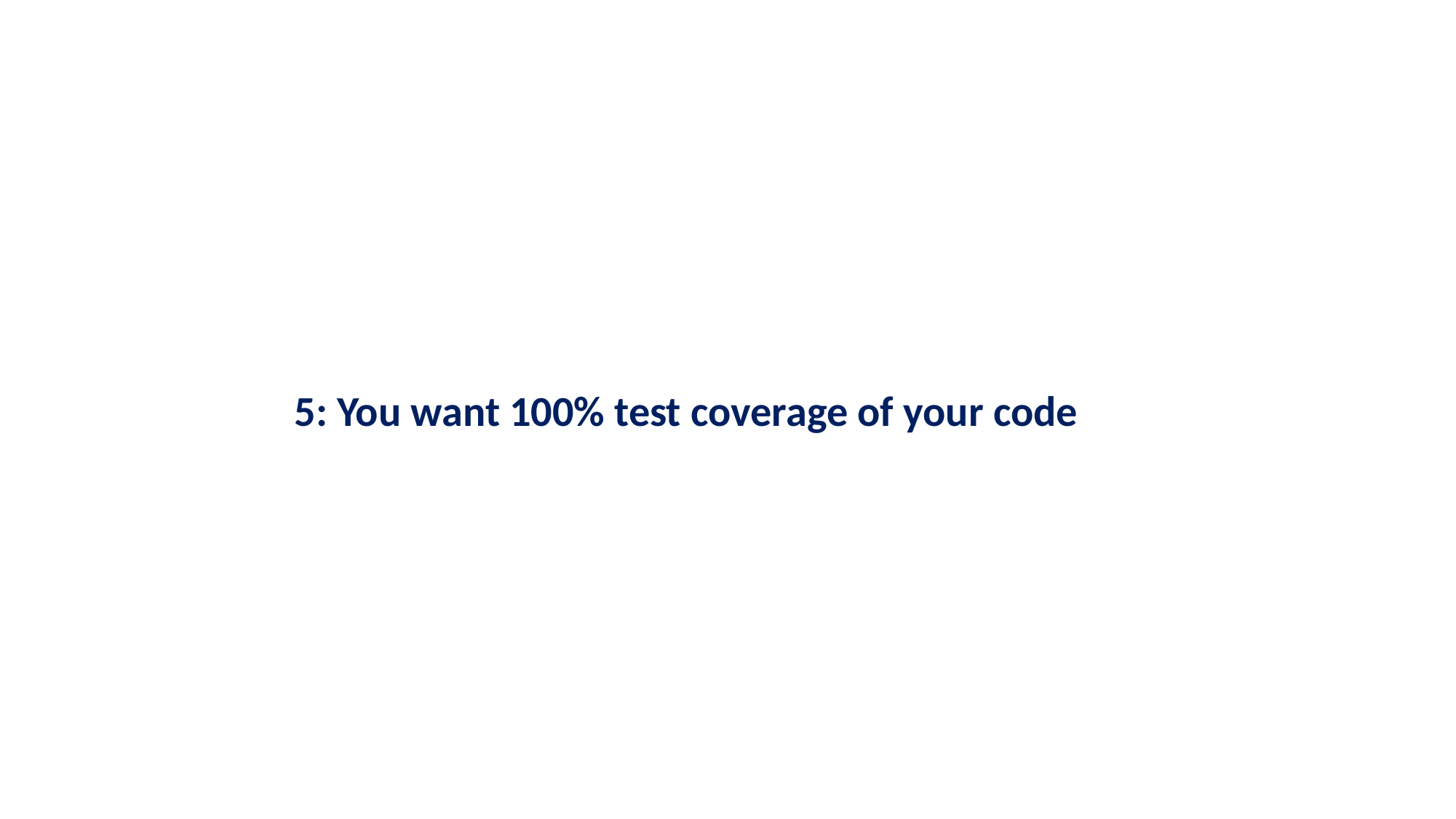

5: You want 100% test coverage of your code